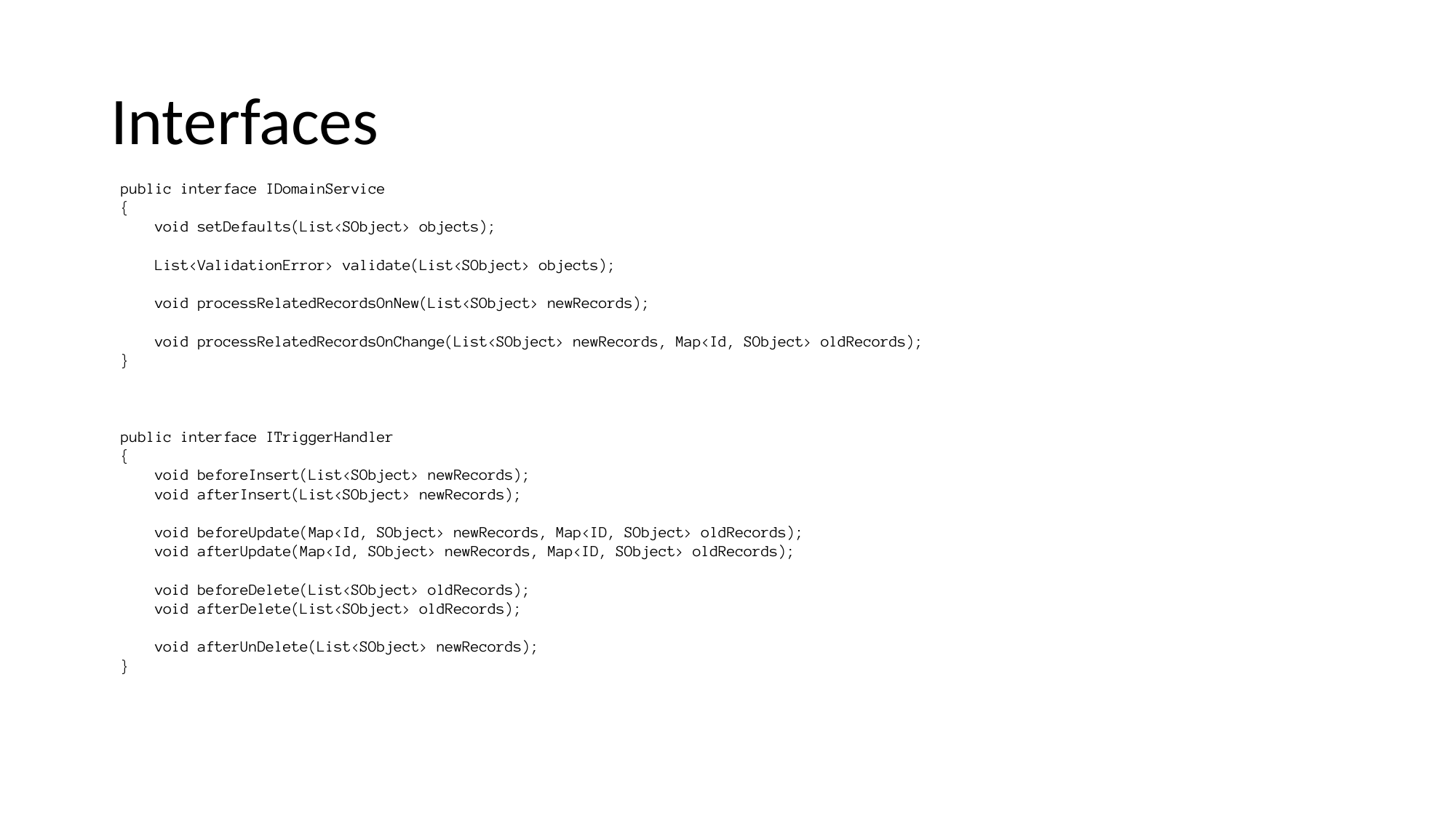

# Interfaces
public interface IDomainService
{
    void setDefaults(List<SObject> objects);
    List<ValidationError> validate(List<SObject> objects);
    void processRelatedRecordsOnNew(List<SObject> newRecords);

    void processRelatedRecordsOnChange(List<SObject> newRecords, Map<Id, SObject> oldRecords);
}

public interface ITriggerHandler
{
    void beforeInsert(List<SObject> newRecords);
    void afterInsert(List<SObject> newRecords);
    void beforeUpdate(Map<Id, SObject> newRecords, Map<ID, SObject> oldRecords);
    void afterUpdate(Map<Id, SObject> newRecords, Map<ID, SObject> oldRecords);
    void beforeDelete(List<SObject> oldRecords);
    void afterDelete(List<SObject> oldRecords);
    void afterUnDelete(List<SObject> newRecords);
}